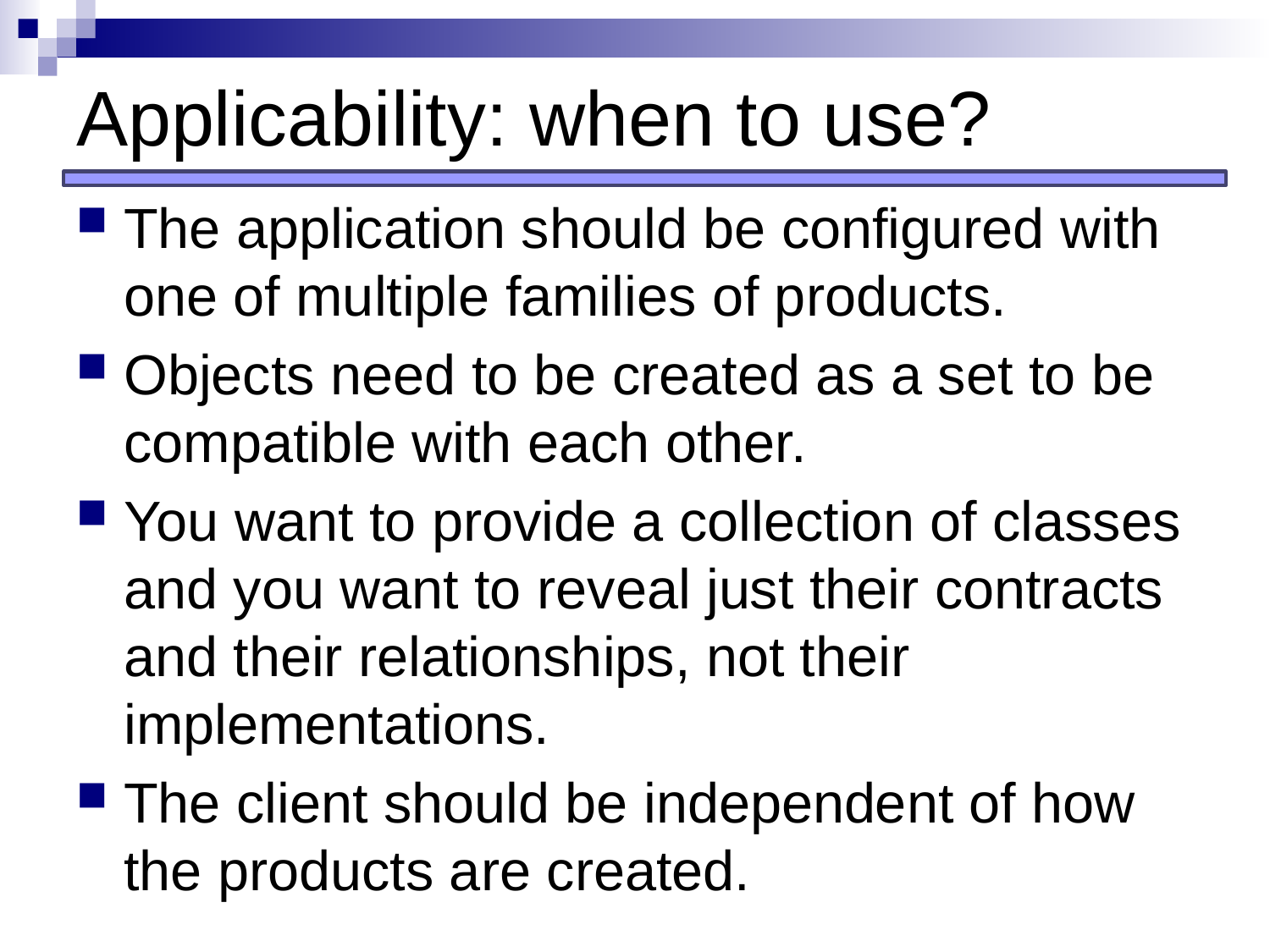

# Applicability: when to use?
The application should be configured with one of multiple families of products.
Objects need to be created as a set to be compatible with each other.
You want to provide a collection of classes and you want to reveal just their contracts and their relationships, not their implementations.
The client should be independent of how the products are created.